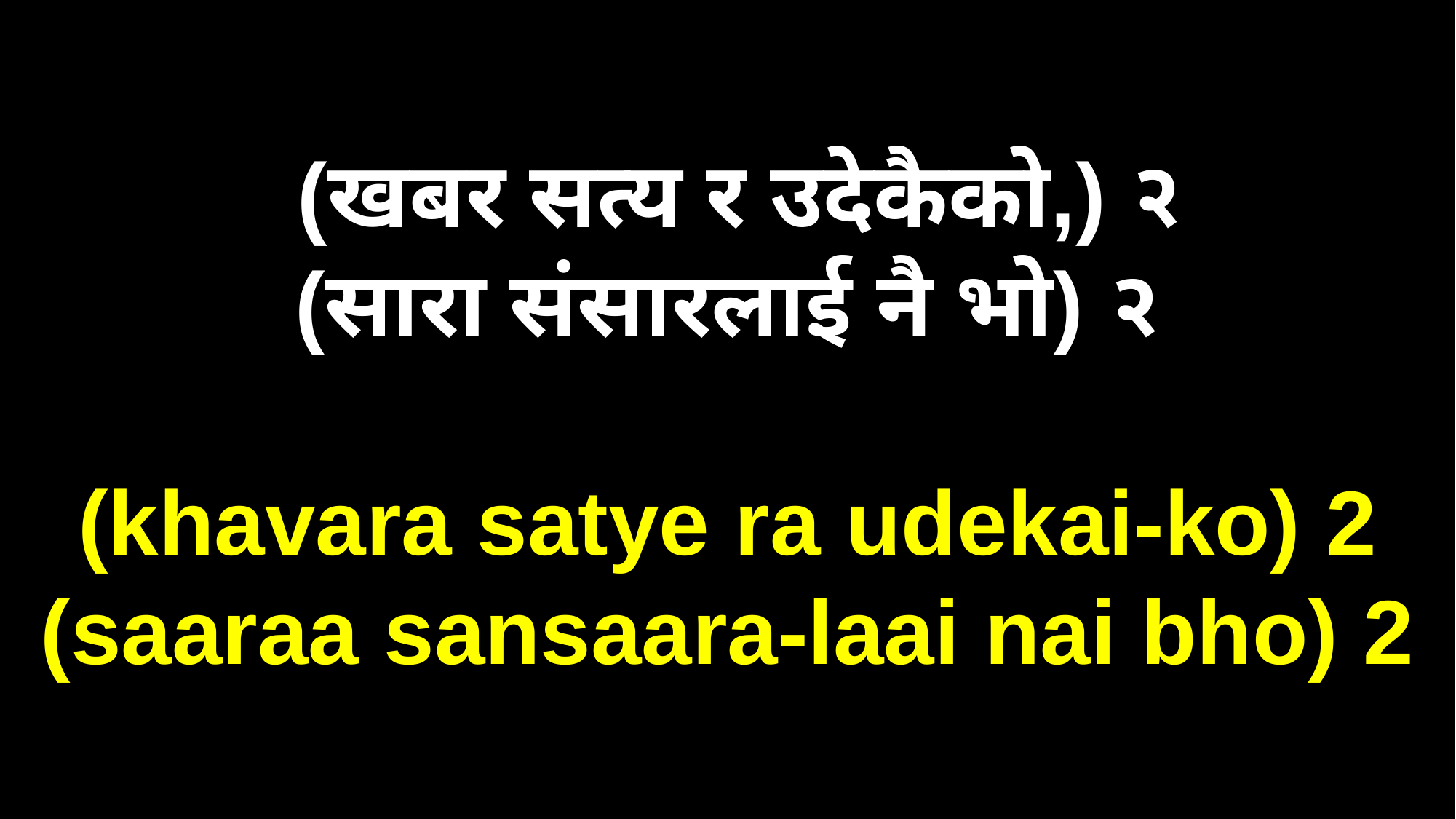

(खबर सत्य र उदेकैको,) २
(सारा संसारलाई नै भो) २

(khavara satye ra udekai-ko) 2
(saaraa sansaara-laai nai bho) 2